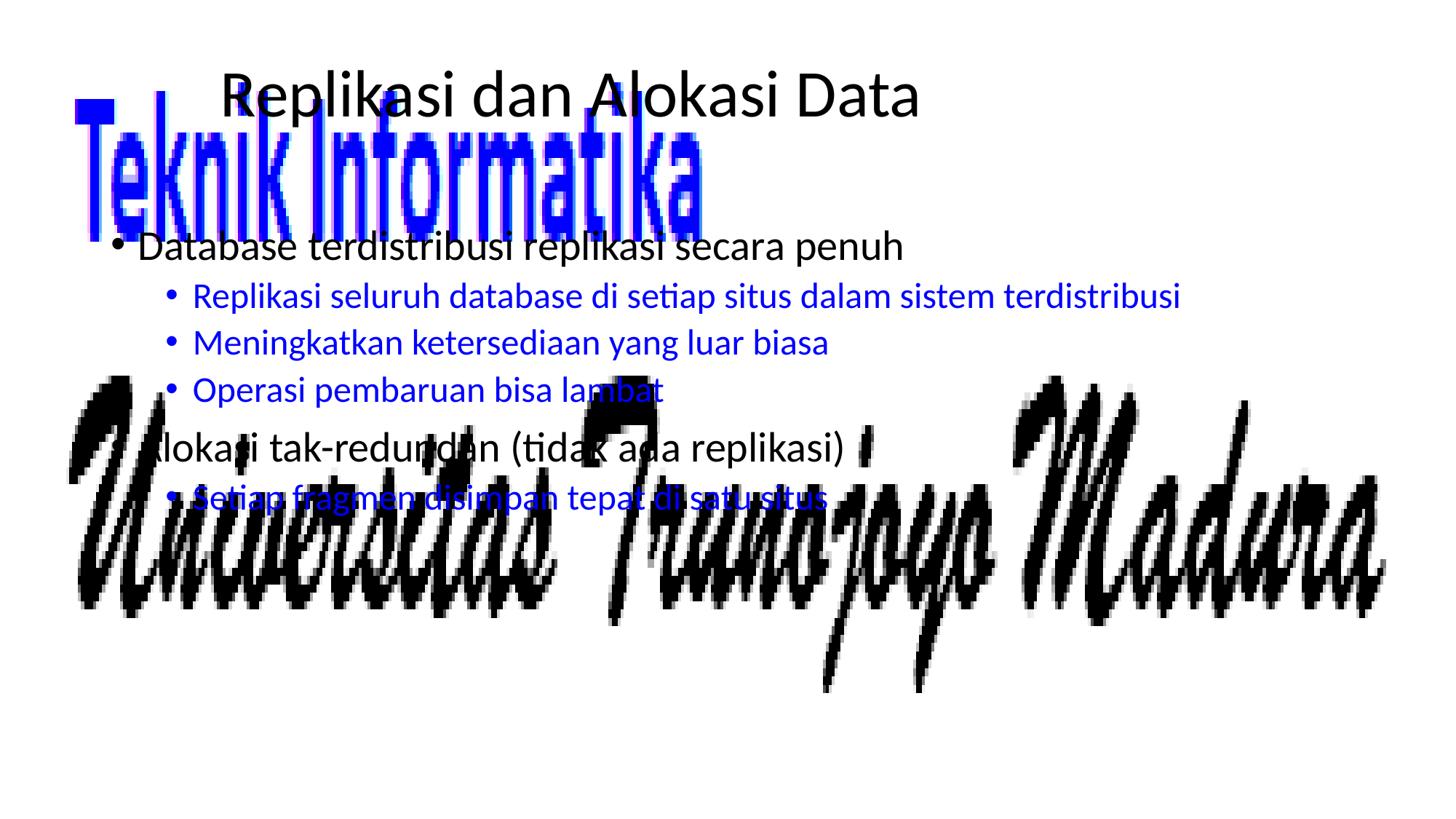

# Replikasi dan Alokasi Data
Database terdistribusi replikasi secara penuh
Replikasi seluruh database di setiap situs dalam sistem terdistribusi
Meningkatkan ketersediaan yang luar biasa
Operasi pembaruan bisa lambat
Alokasi tak-redundan (tidak ada replikasi)
Setiap fragmen disimpan tepat di satu situs